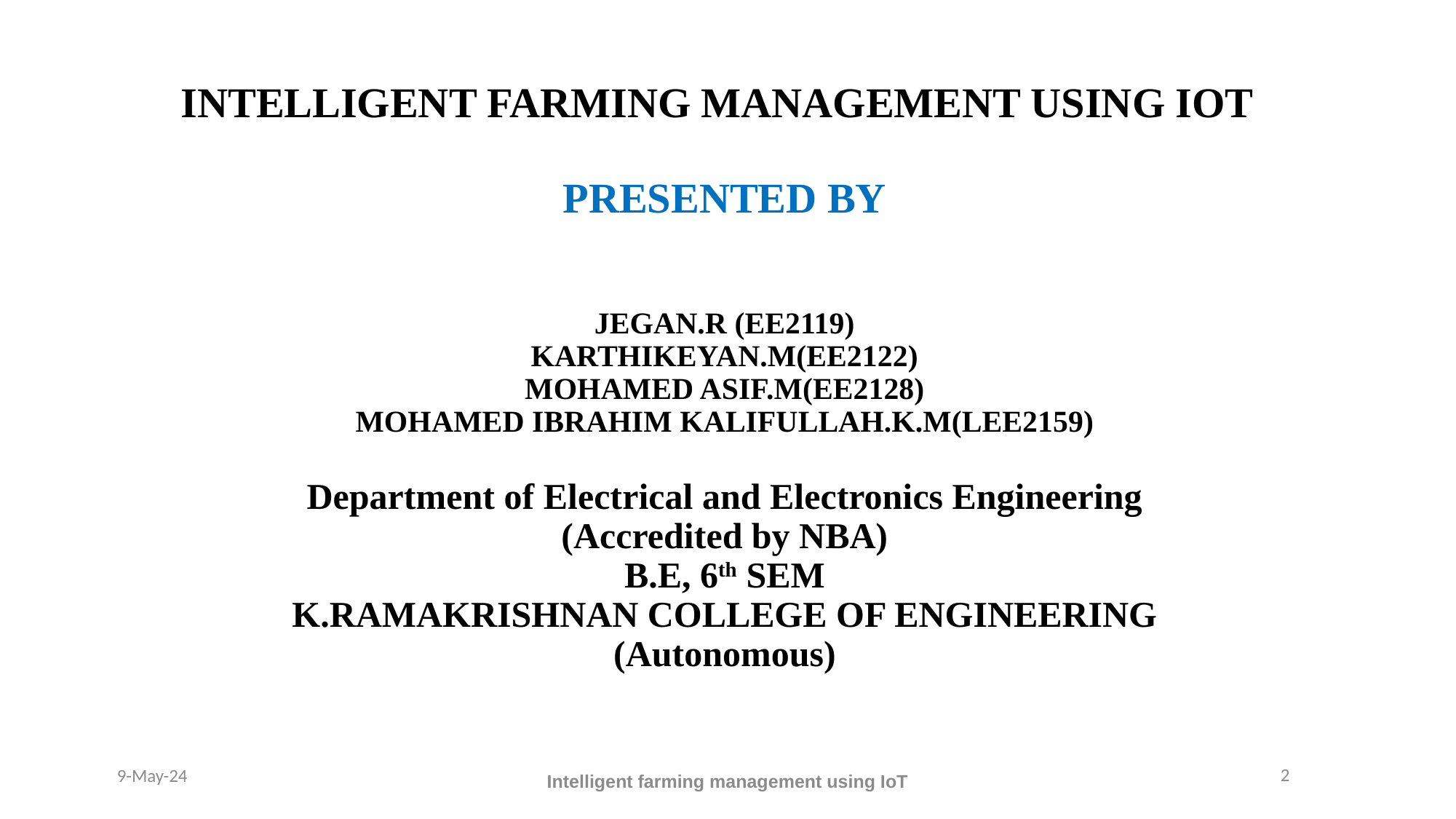

# INTELLIGENT FARMING MANAGEMENT USING IOT
PRESENTED BY

JEGAN.R (EE2119)
KARTHIKEYAN.M(EE2122)
MOHAMED ASIF.M(EE2128)
MOHAMED IBRAHIM KALIFULLAH.K.M(LEE2159)

Department of Electrical and Electronics Engineering
(Accredited by NBA)
B.E, 6th SEM
K.RAMAKRISHNAN COLLEGE OF ENGINEERING
(Autonomous)
2
9-May-24
Intelligent farming management using IoT